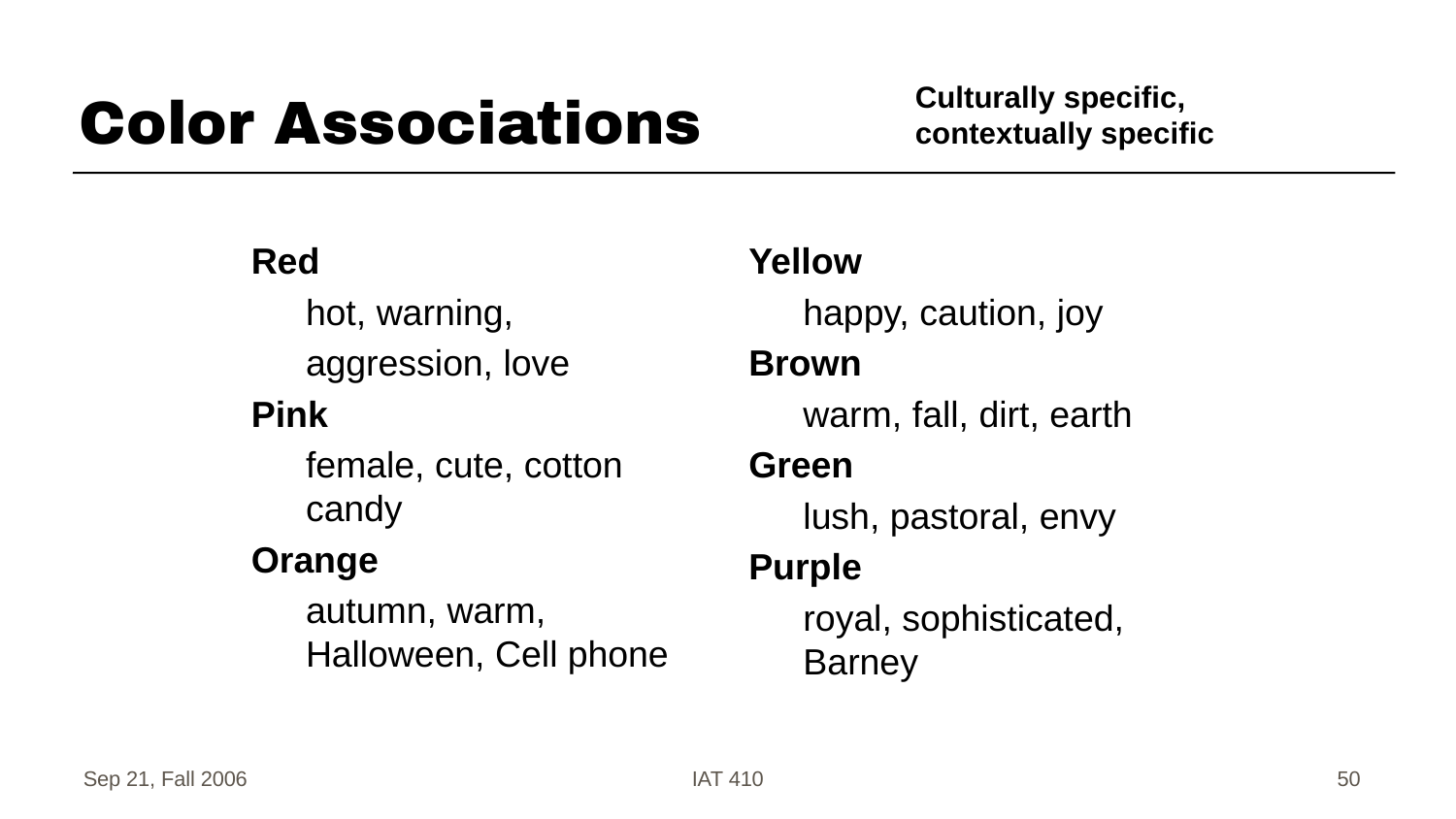

# Color Associations
Culturally specific, contextually specific
Red
hot, warning,
aggression, love
Pink
female, cute, cotton candy
Orange
autumn, warm, Halloween, Cell phone
Yellow
happy, caution, joy
Brown
warm, fall, dirt, earth
Green
lush, pastoral, envy
Purple
royal, sophisticated, Barney
Sep 21, Fall 2006
IAT 410
50